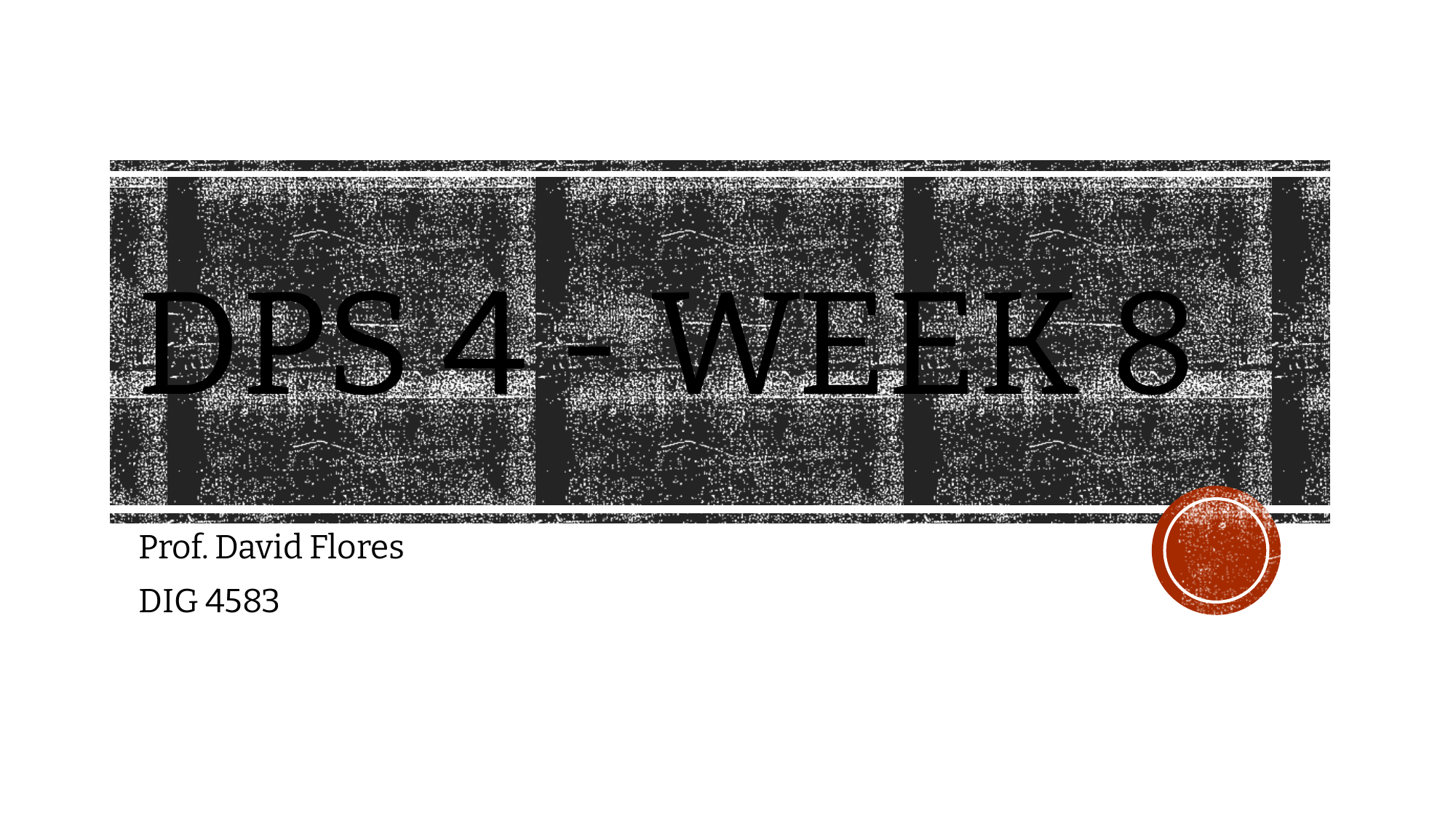

# DPS 4 - WEEK 8
Prof. David Flores
DIG 4583